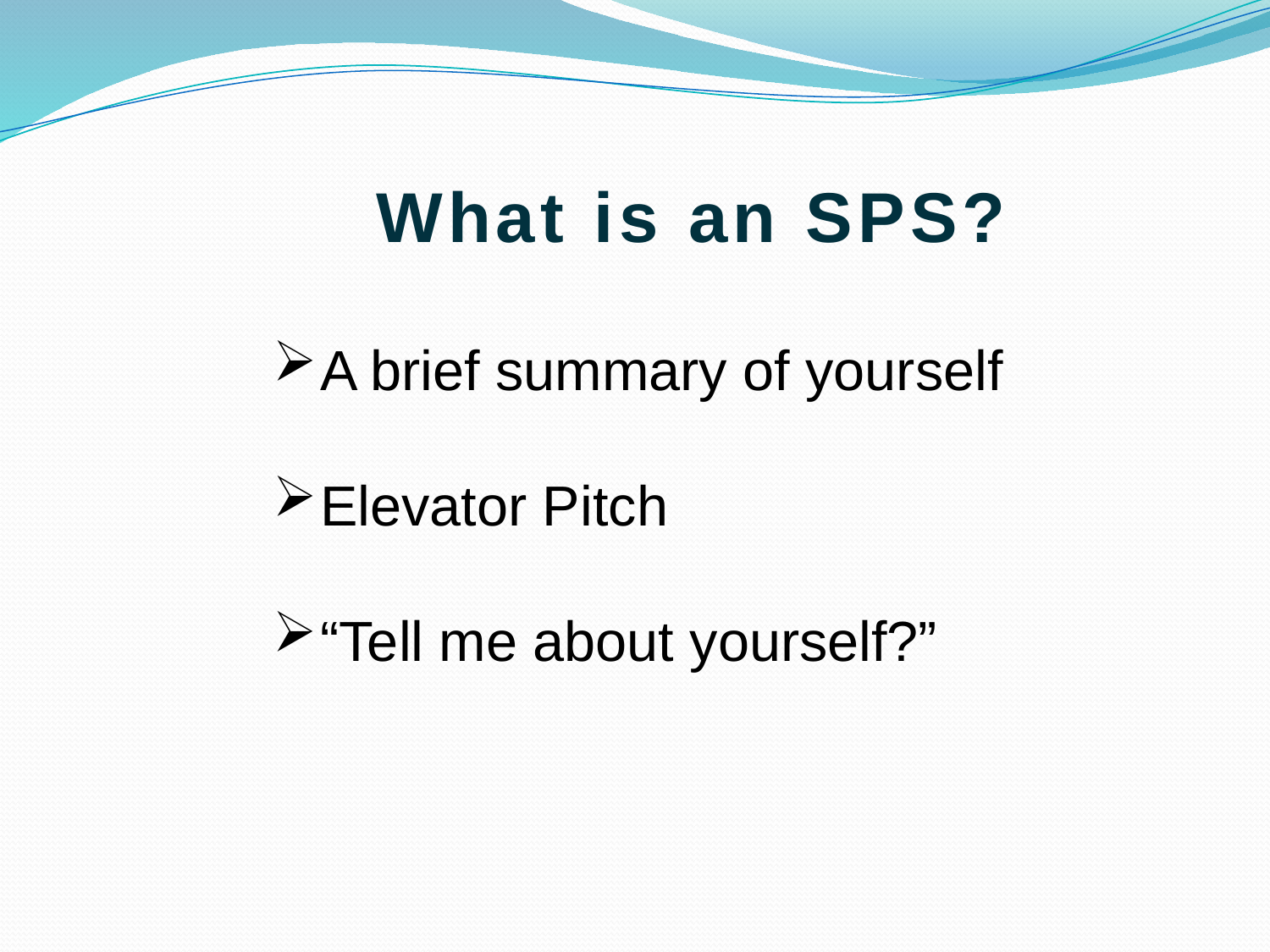

# What is an SPS?
A brief summary of yourself

Elevator Pitch

“Tell me about yourself?”